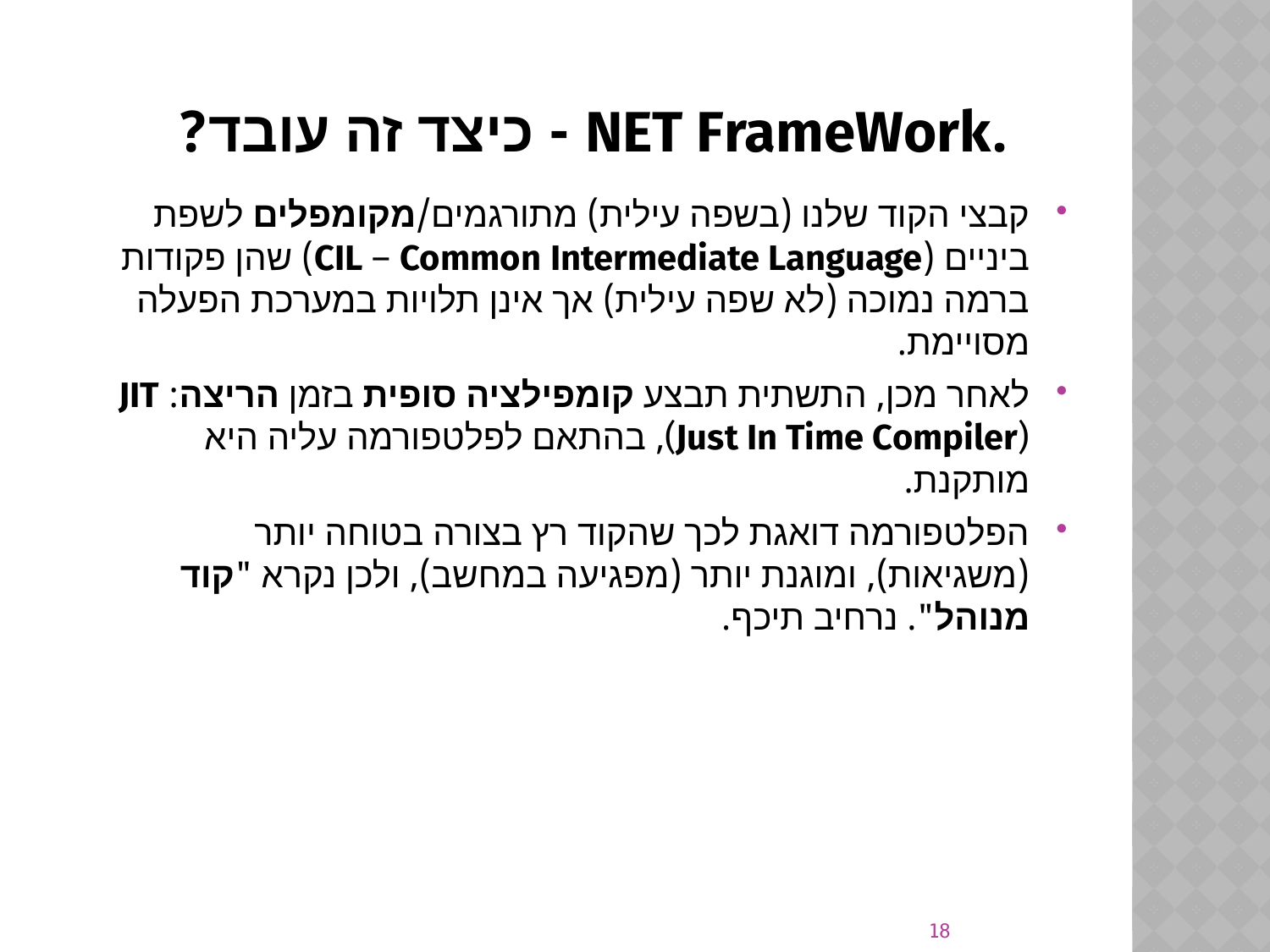

# .Net Framework - כיצד זה עובד?
קבצי הקוד שלנו (בשפה עילית) מתורגמים/מקומפלים לשפת ביניים (CIL – Common Intermediate Language) שהן פקודות ברמה נמוכה (לא שפה עילית) אך אינן תלויות במערכת הפעלה מסויימת.
לאחר מכן, התשתית תבצע קומפילציה סופית בזמן הריצה: JIT (Just In Time Compiler), בהתאם לפלטפורמה עליה היא מותקנת.
הפלטפורמה דואגת לכך שהקוד רץ בצורה בטוחה יותר (משגיאות), ומוגנת יותר (מפגיעה במחשב), ולכן נקרא "קוד מנוהל". נרחיב תיכף.

18